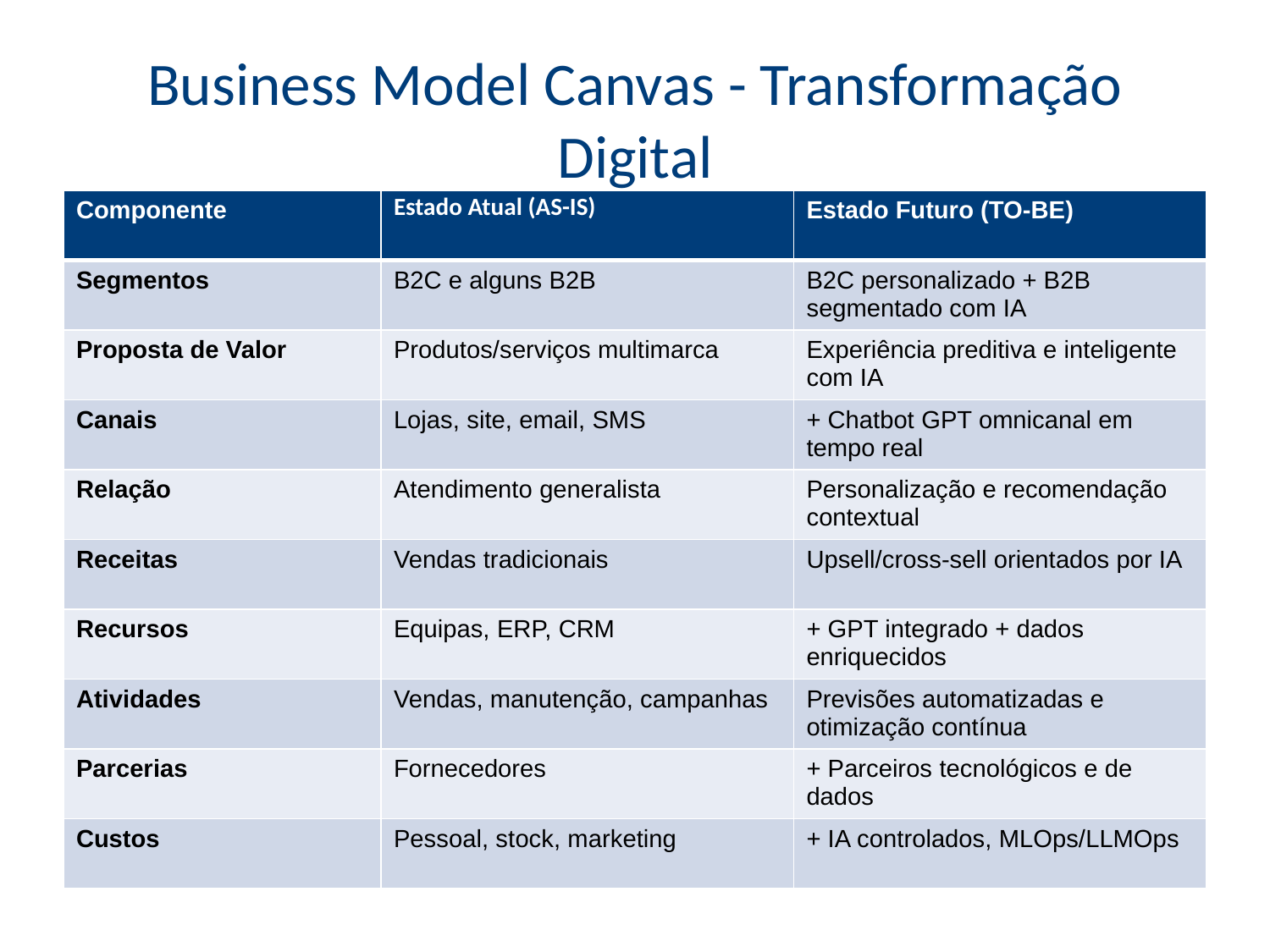

# Business Model Canvas - Transformação Digital
| Componente | Estado Atual (AS-IS) | Estado Futuro (TO-BE) |
| --- | --- | --- |
| Segmentos | B2C e alguns B2B | B2C personalizado + B2B segmentado com IA |
| Proposta de Valor | Produtos/serviços multimarca | Experiência preditiva e inteligente com IA |
| Canais | Lojas, site, email, SMS | + Chatbot GPT omnicanal em tempo real |
| Relação | Atendimento generalista | Personalização e recomendação contextual |
| Receitas | Vendas tradicionais | Upsell/cross-sell orientados por IA |
| Recursos | Equipas, ERP, CRM | + GPT integrado + dados enriquecidos |
| Atividades | Vendas, manutenção, campanhas | Previsões automatizadas e otimização contínua |
| Parcerias | Fornecedores | + Parceiros tecnológicos e de dados |
| Custos | Pessoal, stock, marketing | + IA controlados, MLOps/LLMOps |